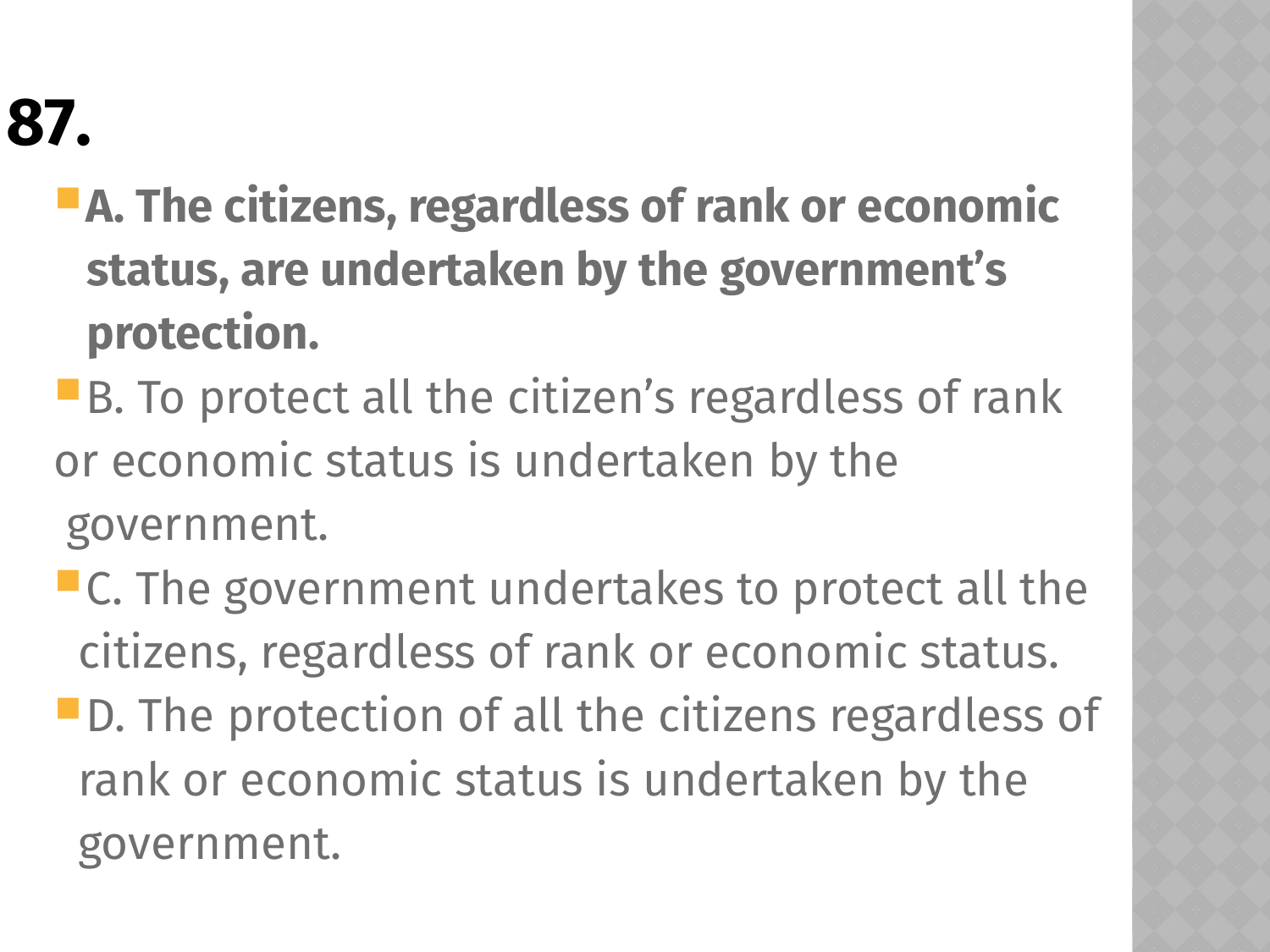

# 87.
A. The citizens, regardless of rank or economic
   status, are undertaken by the government’s
   protection.
B. To protect all the citizen’s regardless of rank
or economic status is undertaken by the
 government.
C. The government undertakes to protect all the
  citizens, regardless of rank or economic status.
D. The protection of all the citizens regardless of
  rank or economic status is undertaken by the
  government.